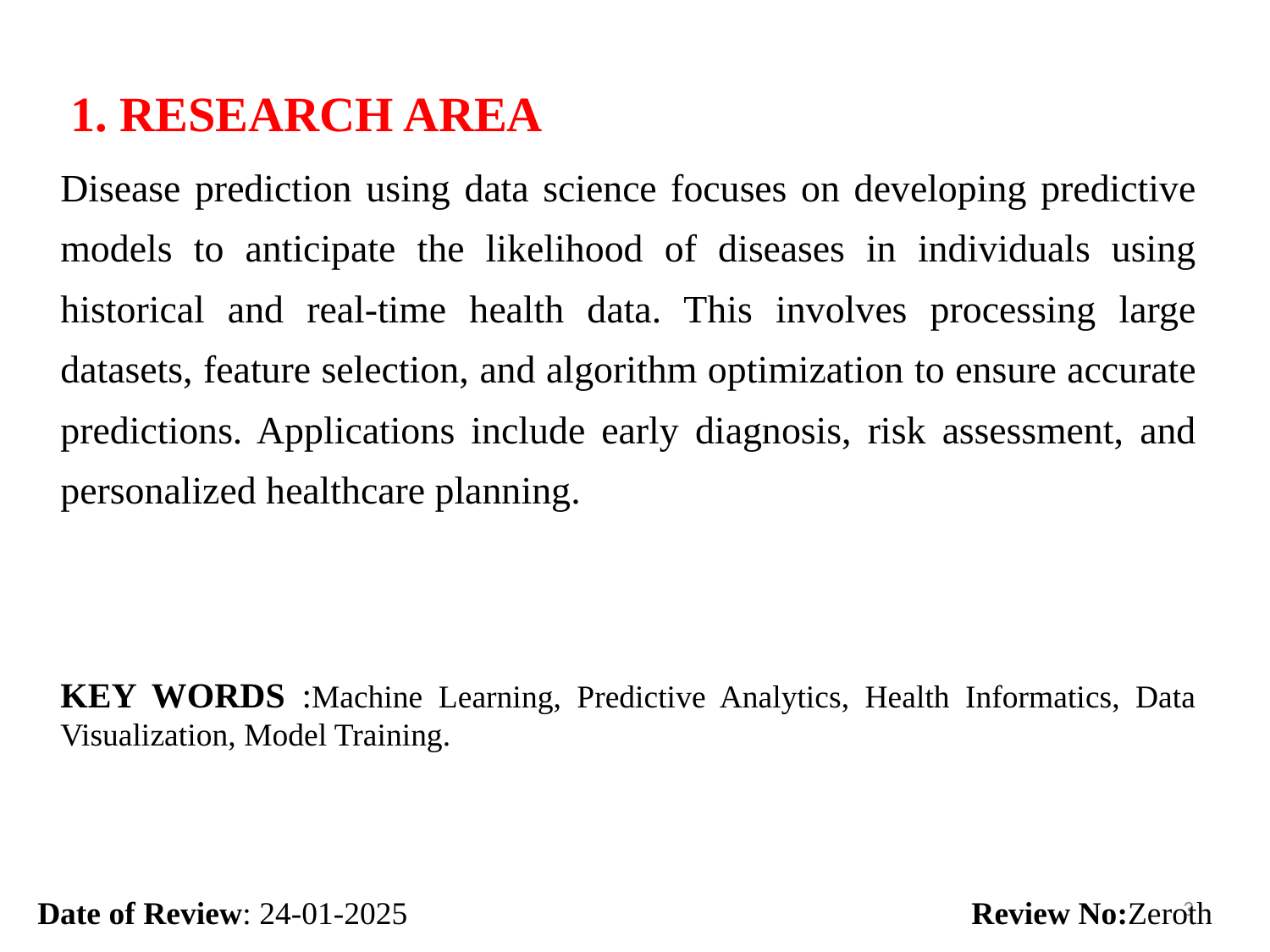

1. RESEARCH AREA

Disease prediction using data science focuses on developing predictive models to anticipate the likelihood of diseases in individuals using historical and real-time health data. This involves processing large datasets, feature selection, and algorithm optimization to ensure accurate predictions. Applications include early diagnosis, risk assessment, and personalized healthcare planning.
KEY WORDS :Machine Learning, Predictive Analytics, Health Informatics, Data Visualization, Model Training.

3
Date of Review: 24-01-2025                                                                        Review No:Zeroth